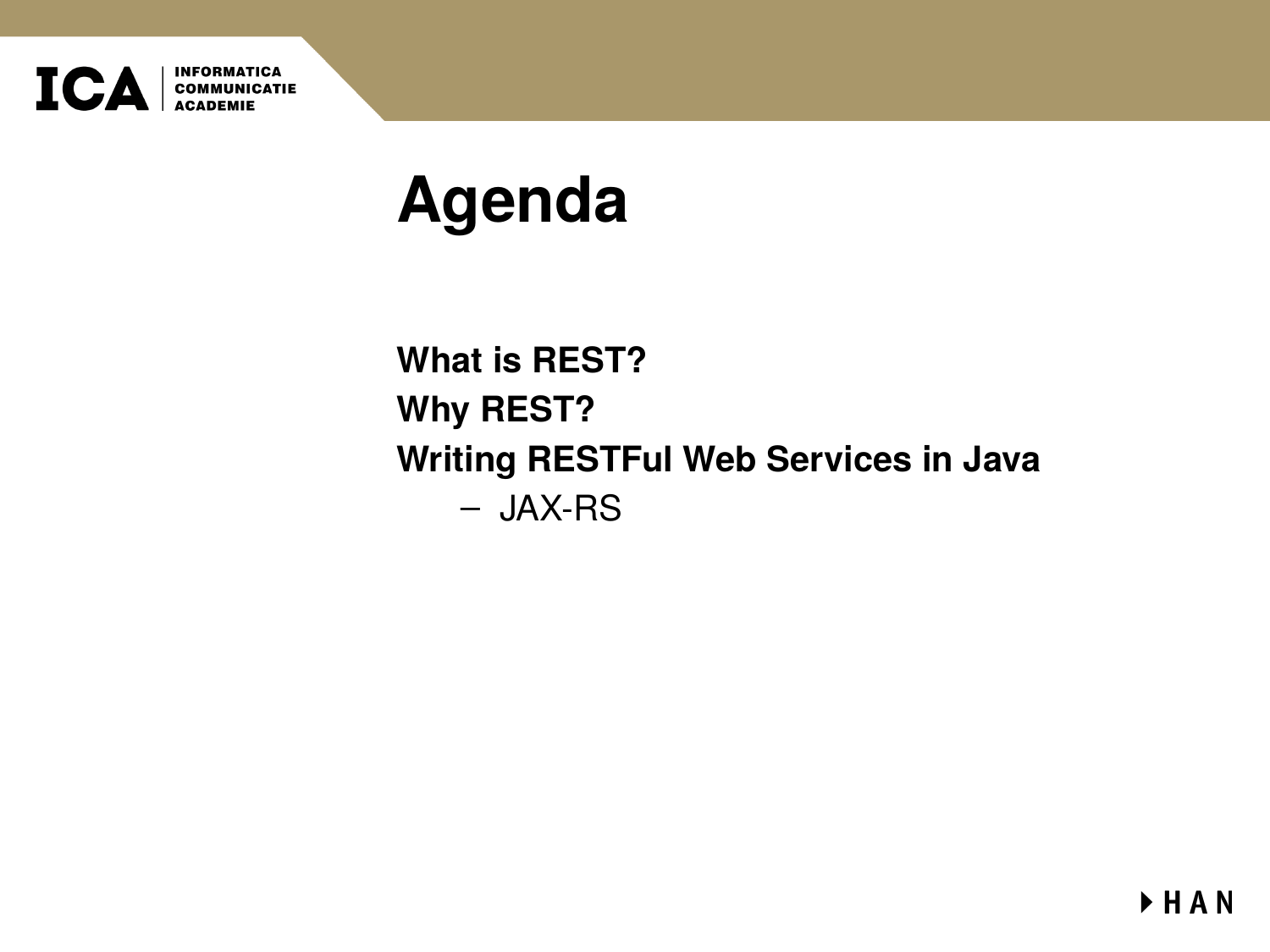

# Agenda

What is REST?
Why REST?
Writing RESTFul Web Services in Java
JAX-RS